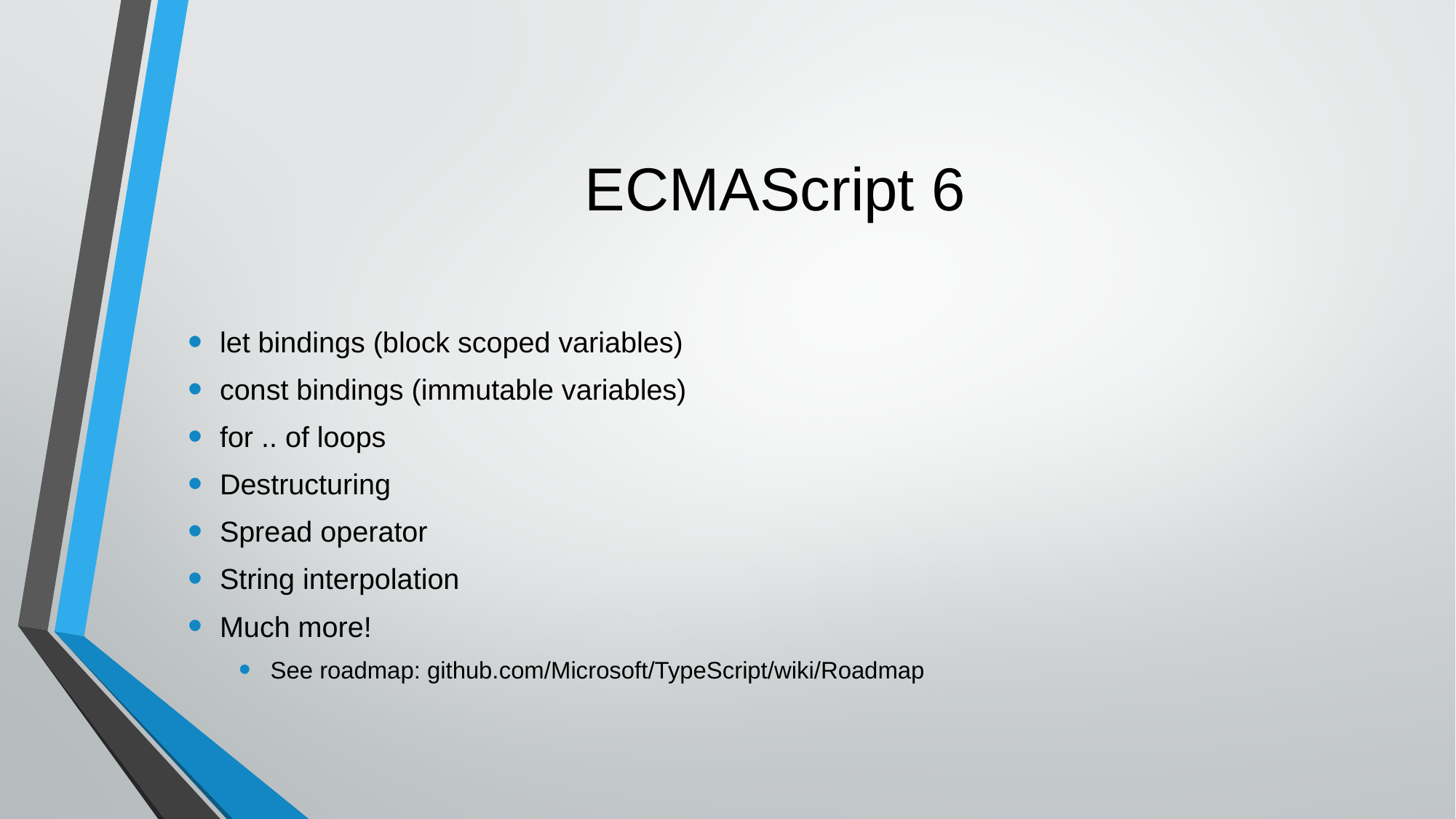

# ECMAScript 6
let bindings (block scoped variables)
const bindings (immutable variables)
for .. of loops
Destructuring
Spread operator
String interpolation
Much more!
See roadmap: github.com/Microsoft/TypeScript/wiki/Roadmap